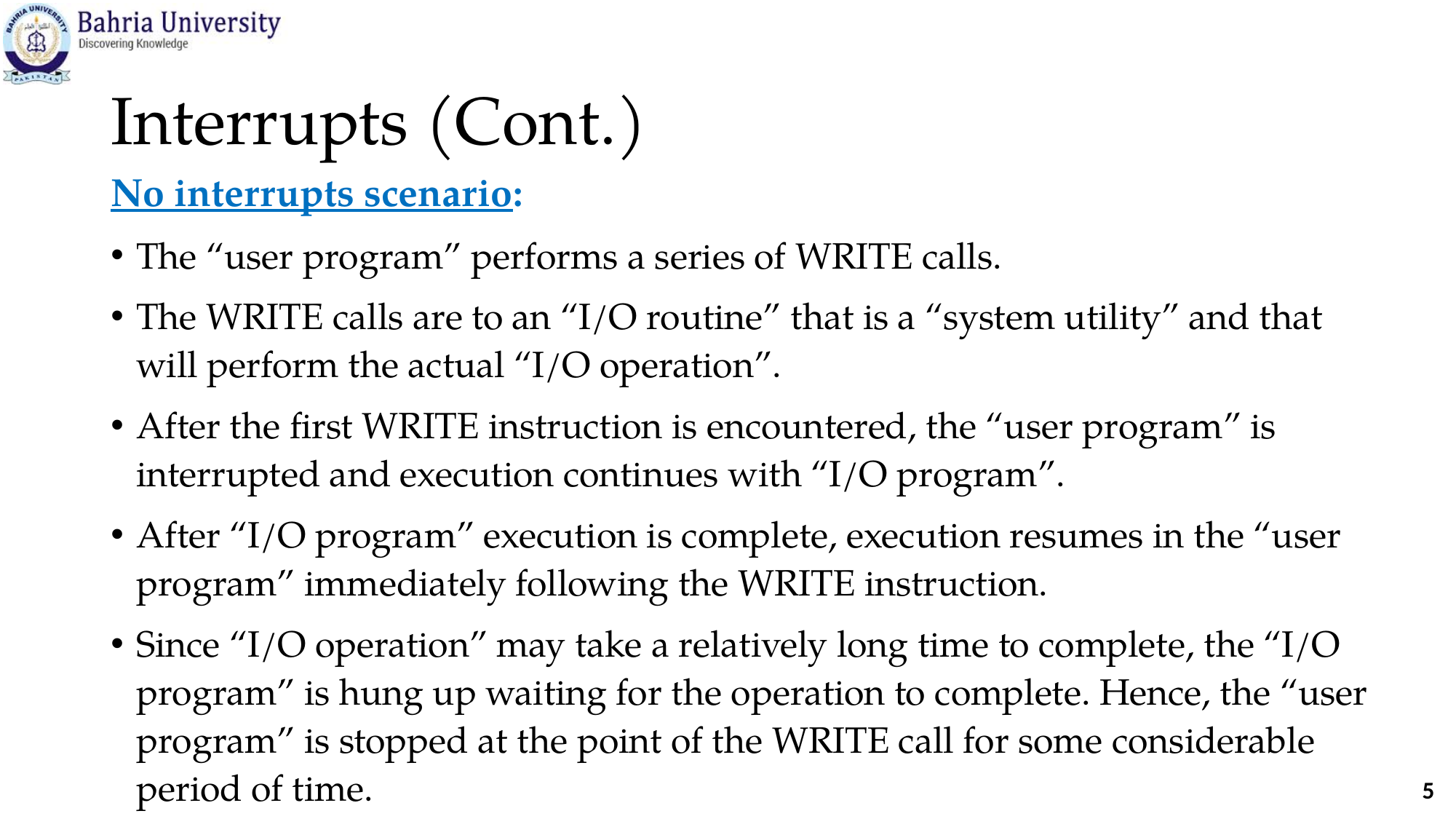

# Interrupts (Cont.)
No interrupts scenario:
The “user program” performs a series of WRITE calls.
The WRITE calls are to an “I/O routine” that is a “system utility” and that will perform the actual “I/O operation”.
After the first WRITE instruction is encountered, the “user program” is interrupted and execution continues with “I/O program”.
After “I/O program” execution is complete, execution resumes in the “user program” immediately following the WRITE instruction.
Since “I/O operation” may take a relatively long time to complete, the “I/O program” is hung up waiting for the operation to complete. Hence, the “user program” is stopped at the point of the WRITE call for some considerable period of time.
5